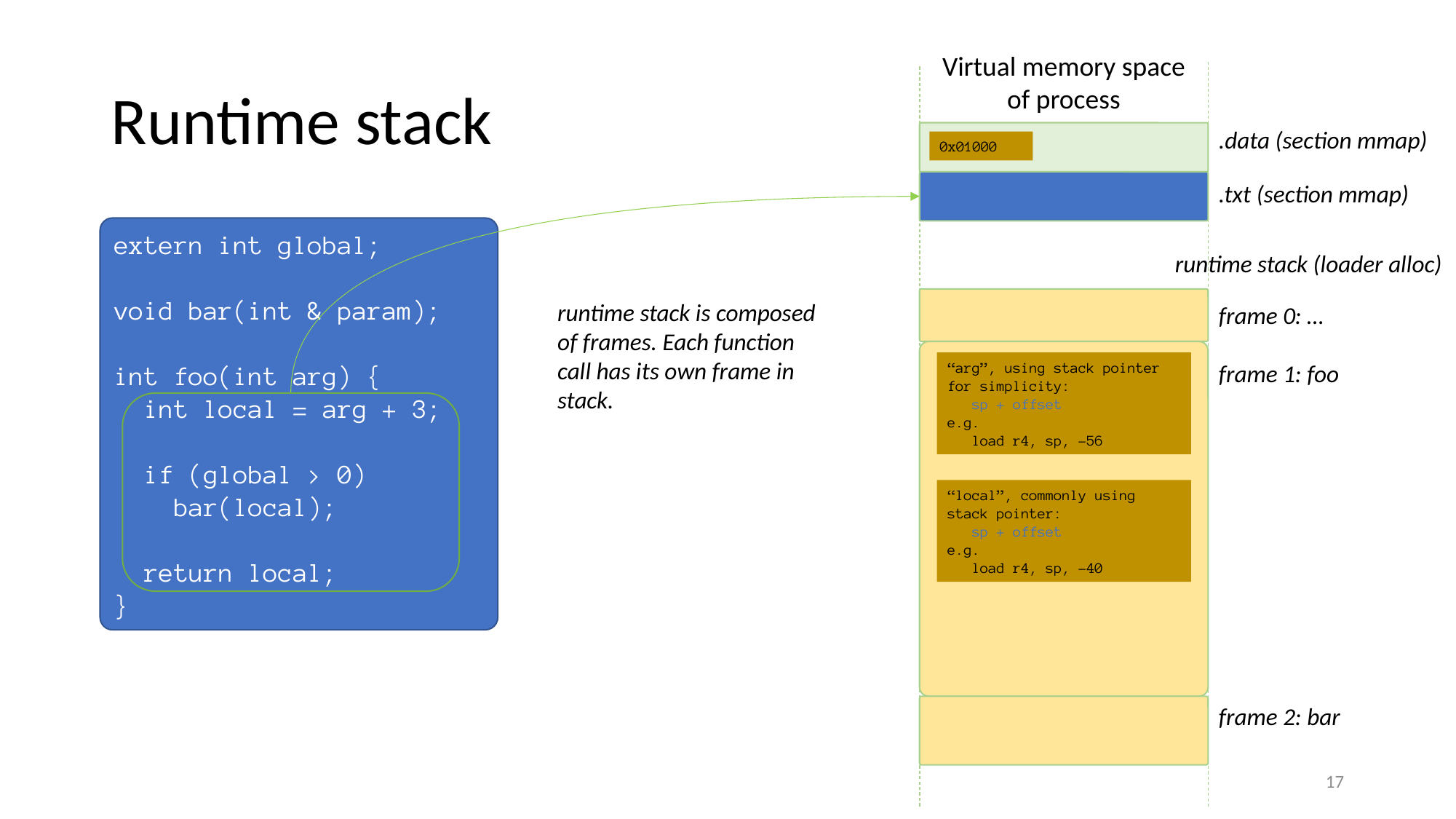

# Runtime stack
Virtual memory space of process
    …
.data (section mmap)

0x01000

.txt (section mmap)
extern int global;

void bar(int & param);

int foo(int arg) {
  int local = arg + 3;

  if (global > 0)
    bar(local);

  return local;
}
runtime stack (loader alloc)

runtime stack is composed of frames. Each function call has its own frame in stack.
frame 0: …

“arg”, using stack pointer for simplicity:
   sp + offset
e.g.
   load r4, sp, -56
frame 1: foo

“local”, commonly using stack pointer:
   sp + offset
e.g.
   load r4, sp, -40
frame 2: bar

17